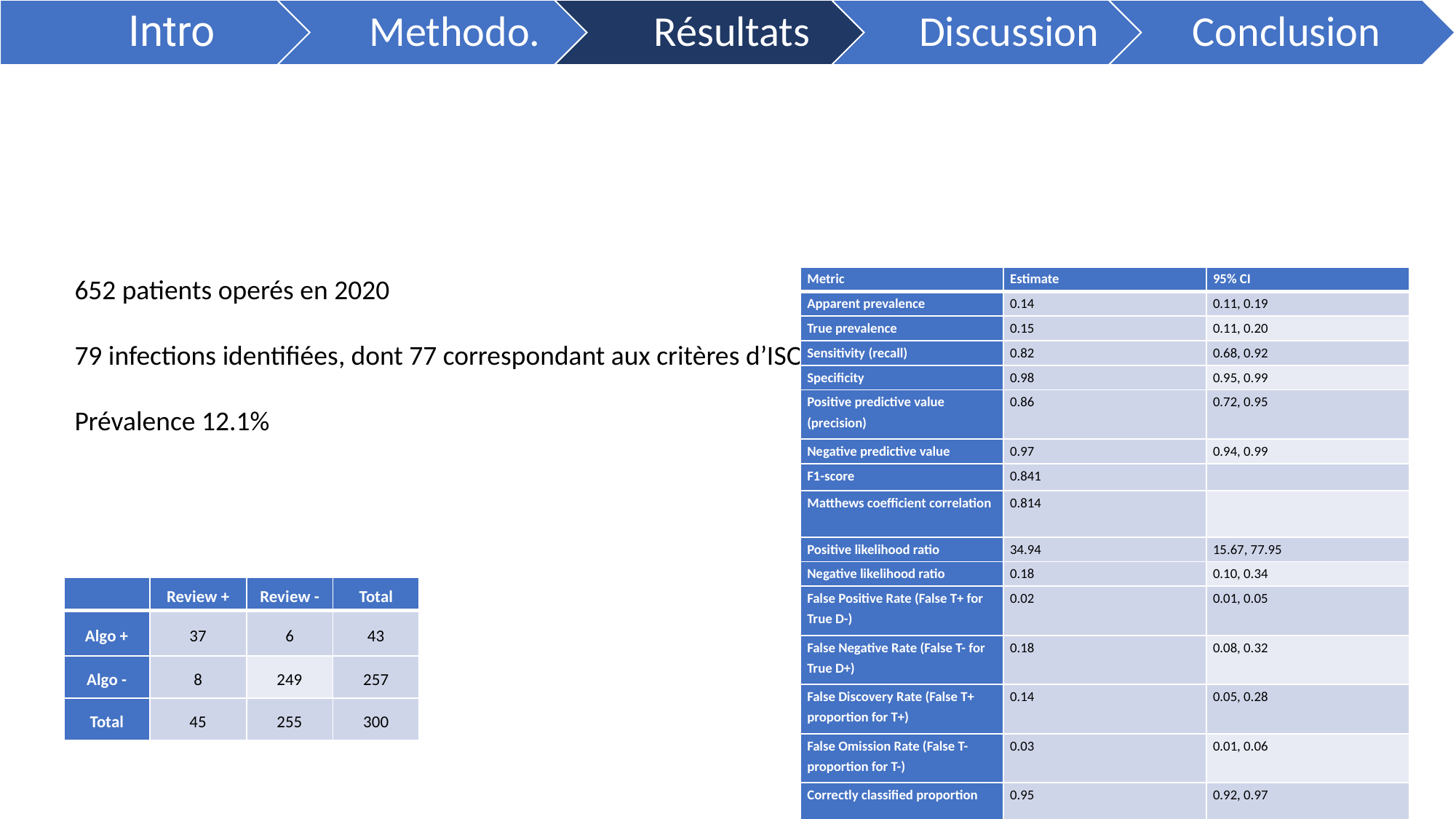

Intro
Methodo.
Résultats
Discussion
Conclusion
#
652 patients operés en 2020

79 infections identifiées, dont 77 correspondant aux critères d’ISO

Prévalence 12.1%

| Metric | Estimate | 95% CI |
| --- | --- | --- |
| Apparent prevalence | 0.14 | 0.11, 0.19 |
| True prevalence | 0.15 | 0.11, 0.20 |
| Sensitivity (recall) | 0.82 | 0.68, 0.92 |
| Specificity | 0.98 | 0.95, 0.99 |
| Positive predictive value (precision) | 0.86 | 0.72, 0.95 |
| Negative predictive value | 0.97 | 0.94, 0.99 |
| F1-score | 0.841 |  |
| Matthews coefficient correlation | 0.814 |  |
| Positive likelihood ratio | 34.94 | 15.67, 77.95 |
| Negative likelihood ratio | 0.18 | 0.10, 0.34 |
| False Positive Rate (False T+ for True D-) | 0.02 | 0.01, 0.05 |
| False Negative Rate (False T- for True D+) | 0.18 | 0.08, 0.32 |
| False Discovery Rate (False T+ proportion for T+) | 0.14 | 0.05, 0.28 |
| False Omission Rate (False T- proportion for T-) | 0.03 | 0.01, 0.06 |
| Correctly classified proportion | 0.95 | 0.92, 0.97 |
|  | Review + | Review - | Total |
| --- | --- | --- | --- |
| Algo + | 37 | 6 | 43 |
| Algo - | 8 | 249 | 257 |
| Total | 45 | 255 | 300 |